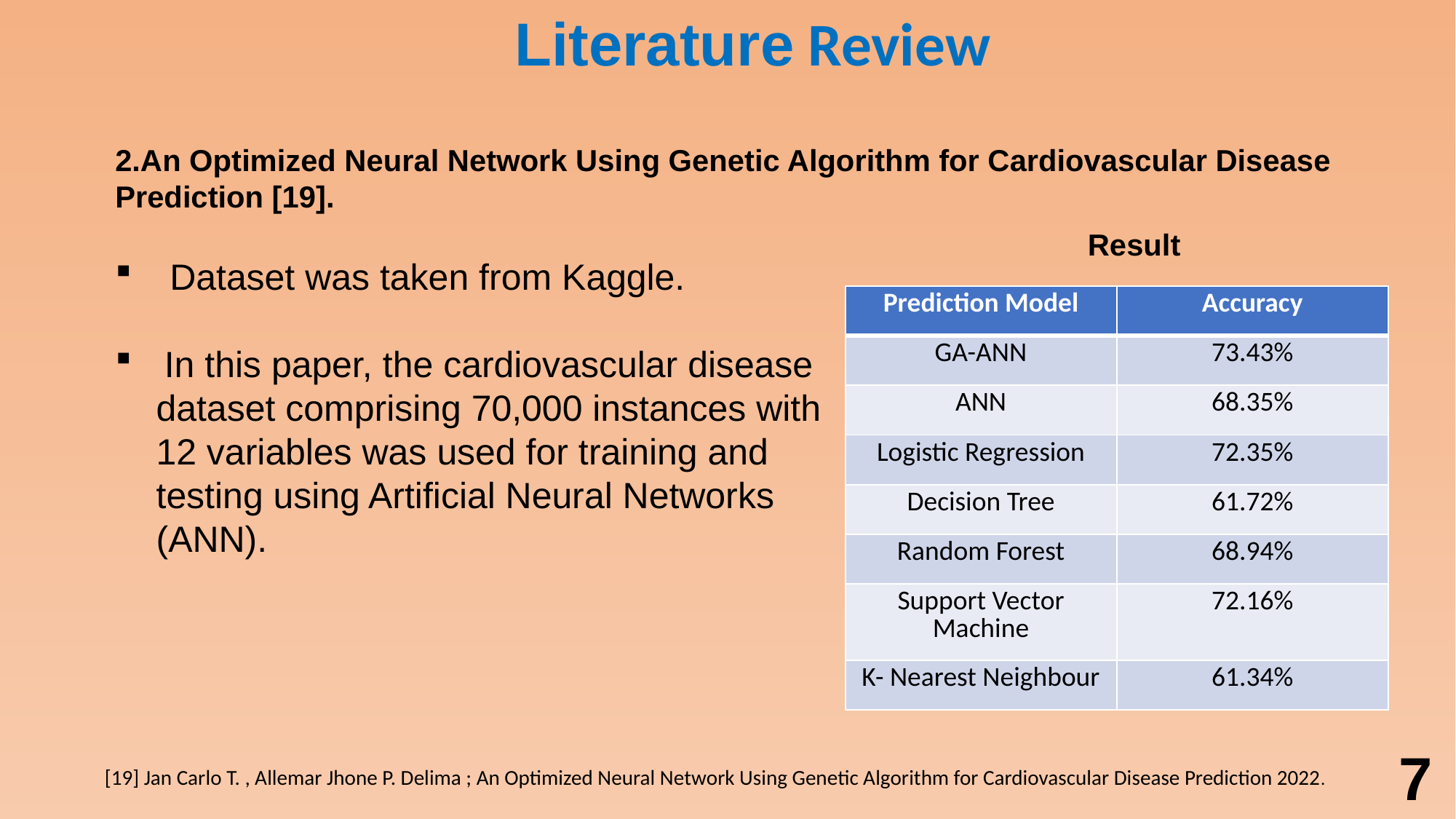

Literature Review
2.An Optimized Neural Network Using Genetic Algorithm for Cardiovascular Disease Prediction [19].
Result
Dataset was taken from Kaggle.

 In this paper, the cardiovascular disease dataset comprising 70,000 instances with 12 variables was used for training and testing using Artificial Neural Networks (ANN).
| Prediction Model | Accuracy |
| --- | --- |
| GA-ANN | 73.43% |
| ANN | 68.35% |
| Logistic Regression | 72.35% |
| Decision Tree | 61.72% |
| Random Forest | 68.94% |
| Support Vector Machine | 72.16% |
| K- Nearest Neighbour | 61.34% |
7
[19] Jan Carlo T. , Allemar Jhone P. Delima ; An Optimized Neural Network Using Genetic Algorithm for Cardiovascular Disease Prediction 2022.